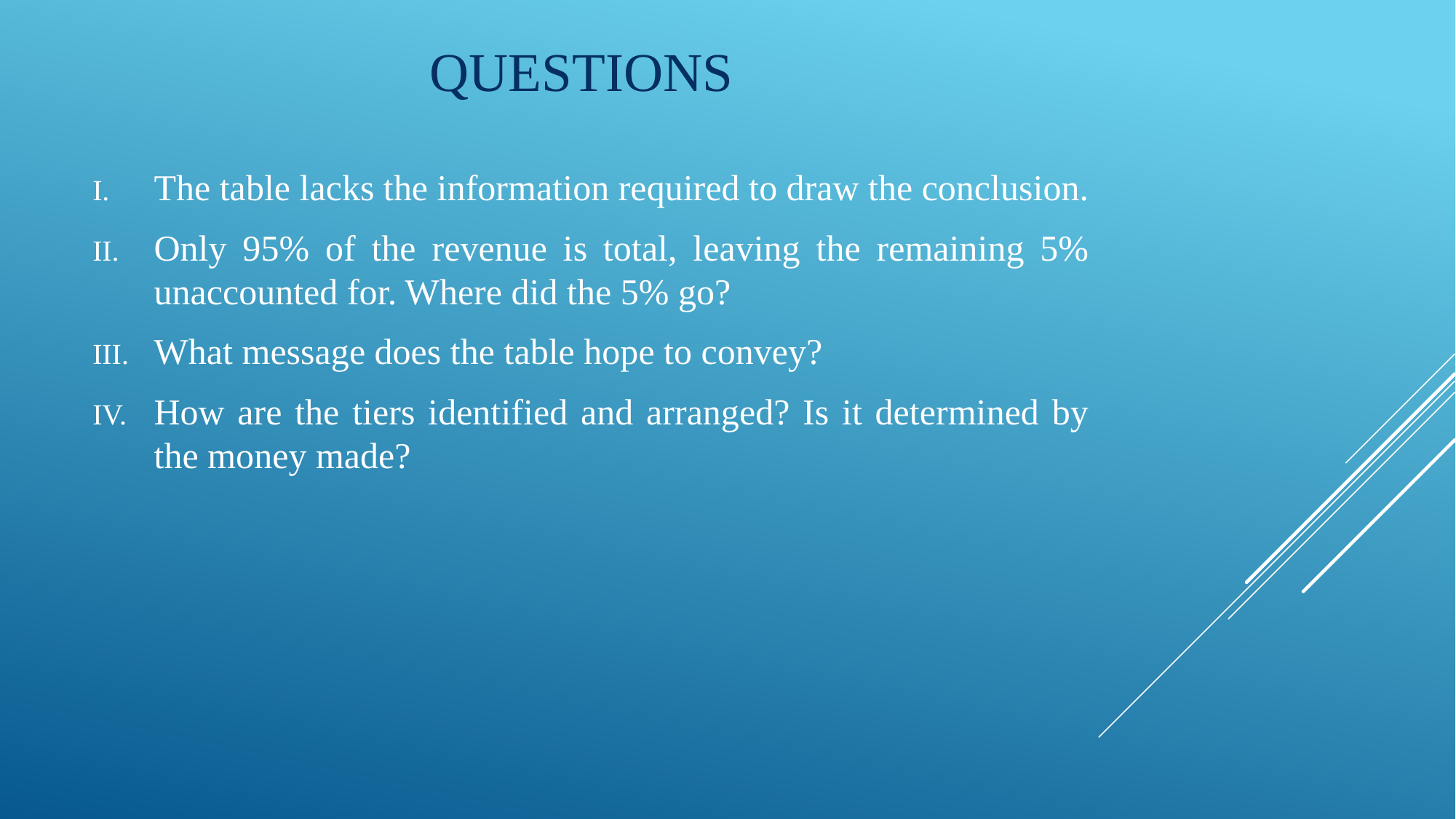

# Questions
The table lacks the information required to draw the conclusion.
Only 95% of the revenue is total, leaving the remaining 5% unaccounted for. Where did the 5% go?
What message does the table hope to convey?
How are the tiers identified and arranged? Is it determined by the money made?